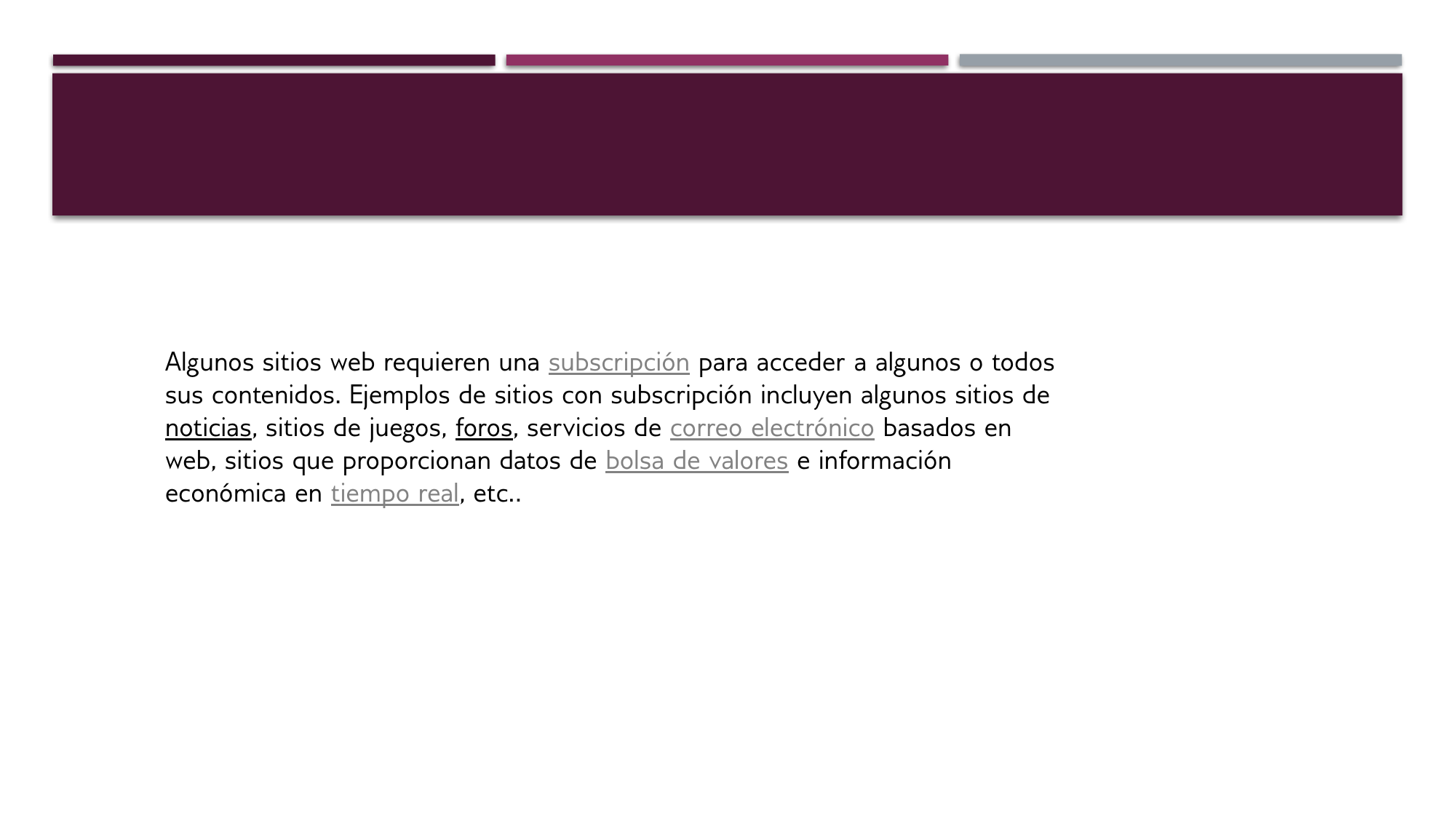

Algunos sitios web requieren una subscripción para acceder a algunos o todos sus contenidos. Ejemplos de sitios con subscripción incluyen algunos sitios de noticias, sitios de juegos, foros, servicios de correo electrónico basados en web, sitios que proporcionan datos de bolsa de valores e información económica en tiempo real, etc..